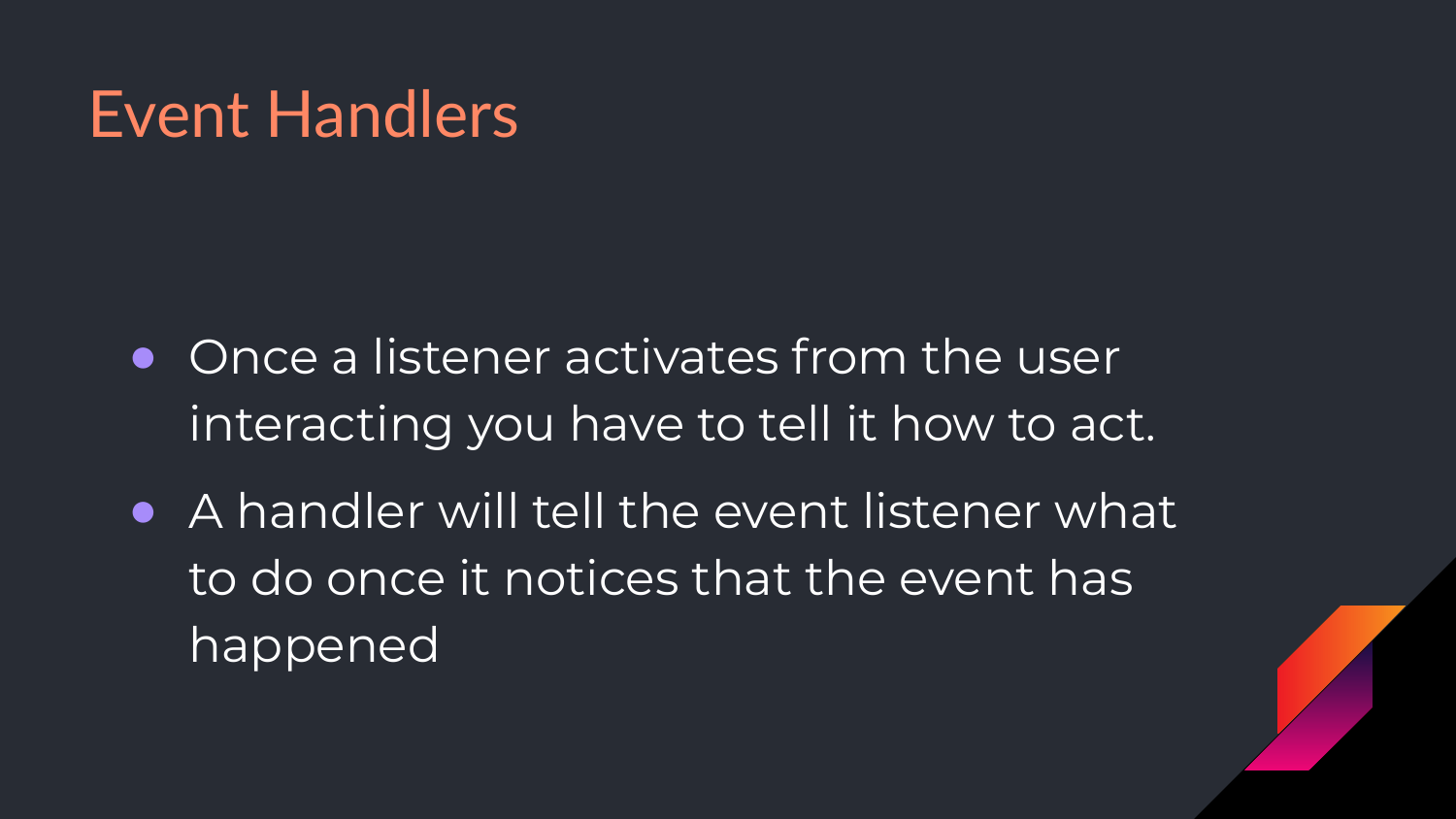

# Event Handlers
Once a listener activates from the user interacting you have to tell it how to act.
A handler will tell the event listener what to do once it notices that the event has happened